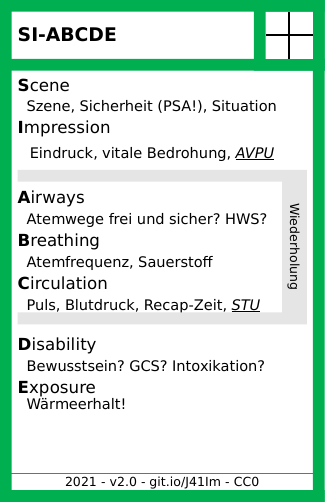

# SI-ABCDE
Scene
  Szene, Sicherheit (PSA!), Situation
Impression
  Eindruck, vitale Bedrohung, AVPU

Airways
  Atemwege frei und sicher? HWS?
Breathing
  Atemfrequenz, Sauerstoff
Circulation
  Puls, Blutdruck, Recap-Zeit, STU
Disability
  Bewusstsein? GCS? Intoxikation?
Exposure
  Wärmeerhalt!

Wiederholung